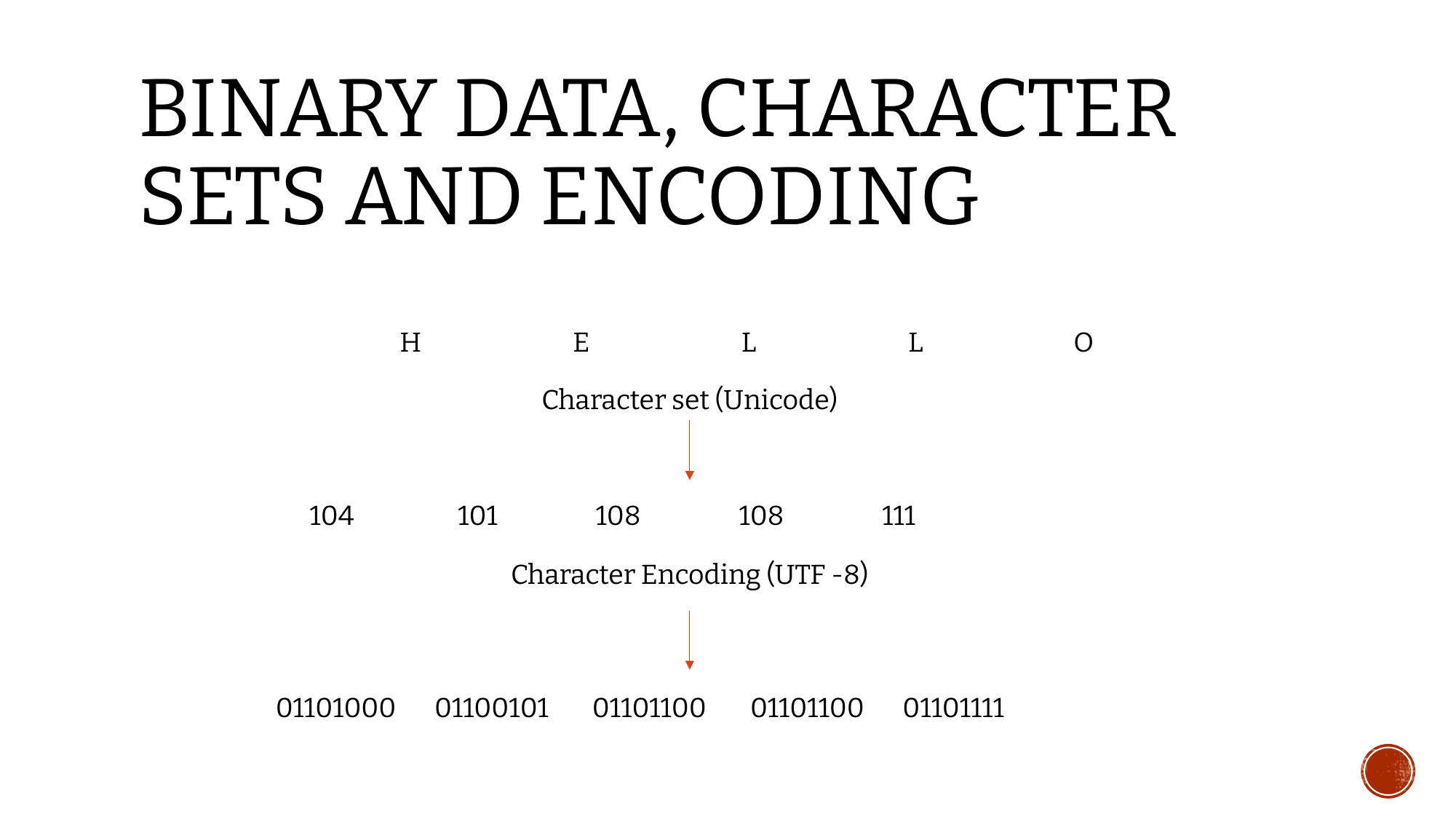

# Binary data, character sets and encoding
HELLO
Character set (Unicode)
104                   101                  108                  108                  111
Character Encoding (UTF -8)
01101000       01100101        01101100        01101100       01101111